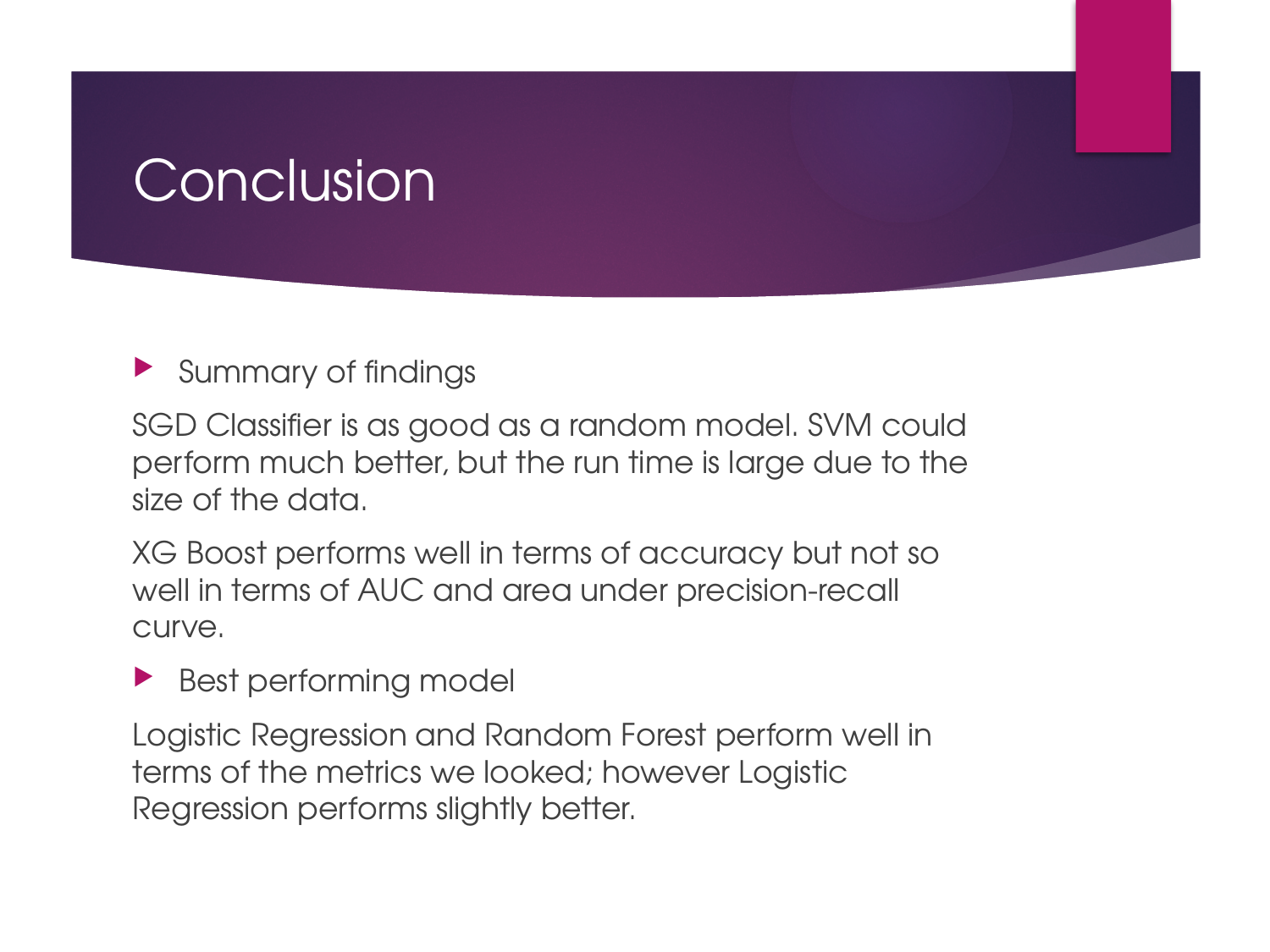

# Conclusion
Summary of findings
SGD Classifier is as good as a random model. SVM could perform much better, but the run time is large due to the size of the data.
XG Boost performs well in terms of accuracy but not so well in terms of AUC and area under precision-recall curve.
Best performing model
Logistic Regression and Random Forest perform well in terms of the metrics we looked; however Logistic Regression performs slightly better.